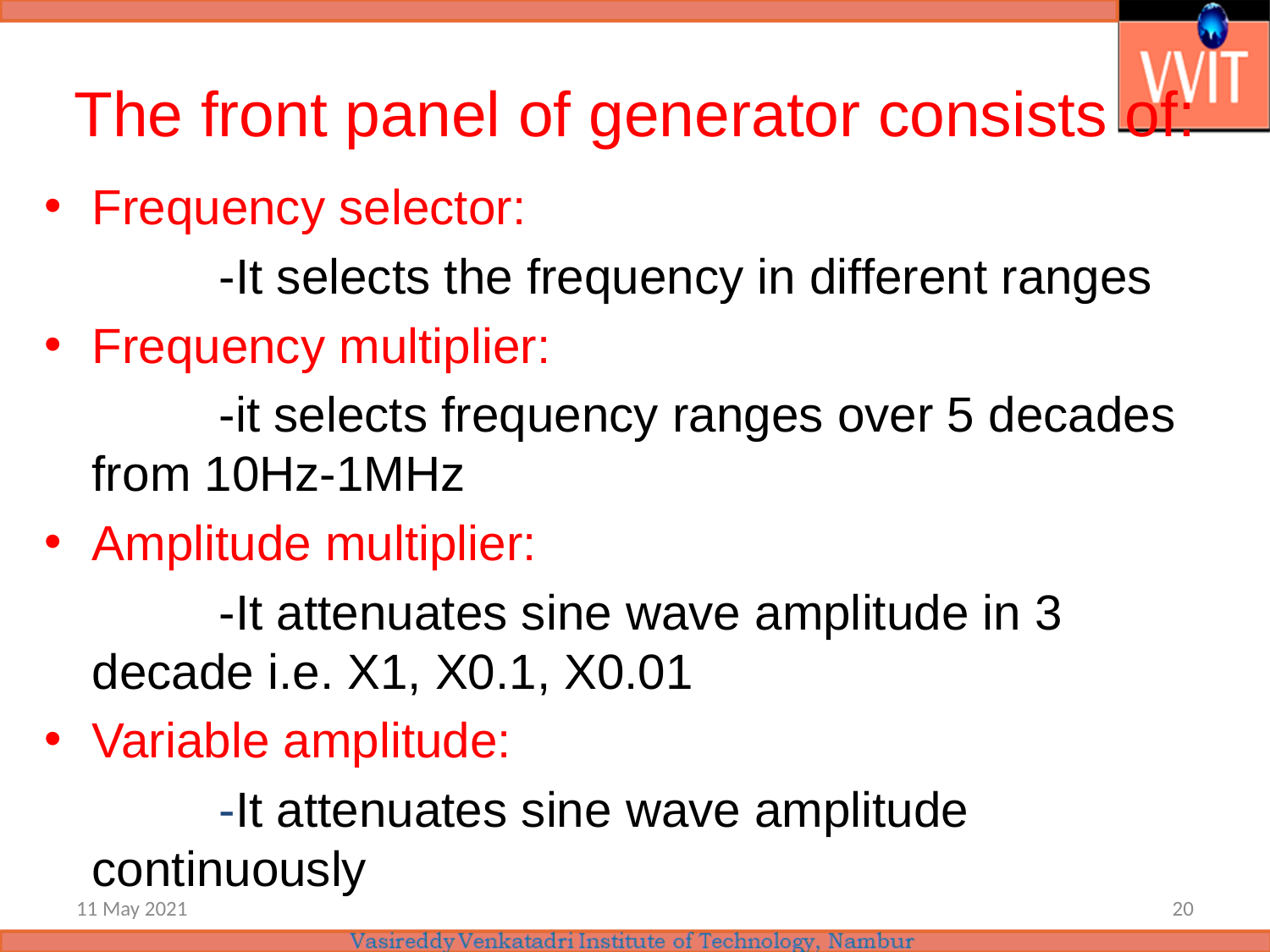

# The front panel of generator consists of:
Frequency selector:
		-It selects the frequency in different ranges
Frequency multiplier:
		-it selects frequency ranges over 5 decades from 10Hz-1MHz
Amplitude multiplier:
		-It attenuates sine wave amplitude in 3 decade i.e. X1, X0.1, X0.01
Variable amplitude:
		-It attenuates sine wave amplitude continuously
11 May 2021
20